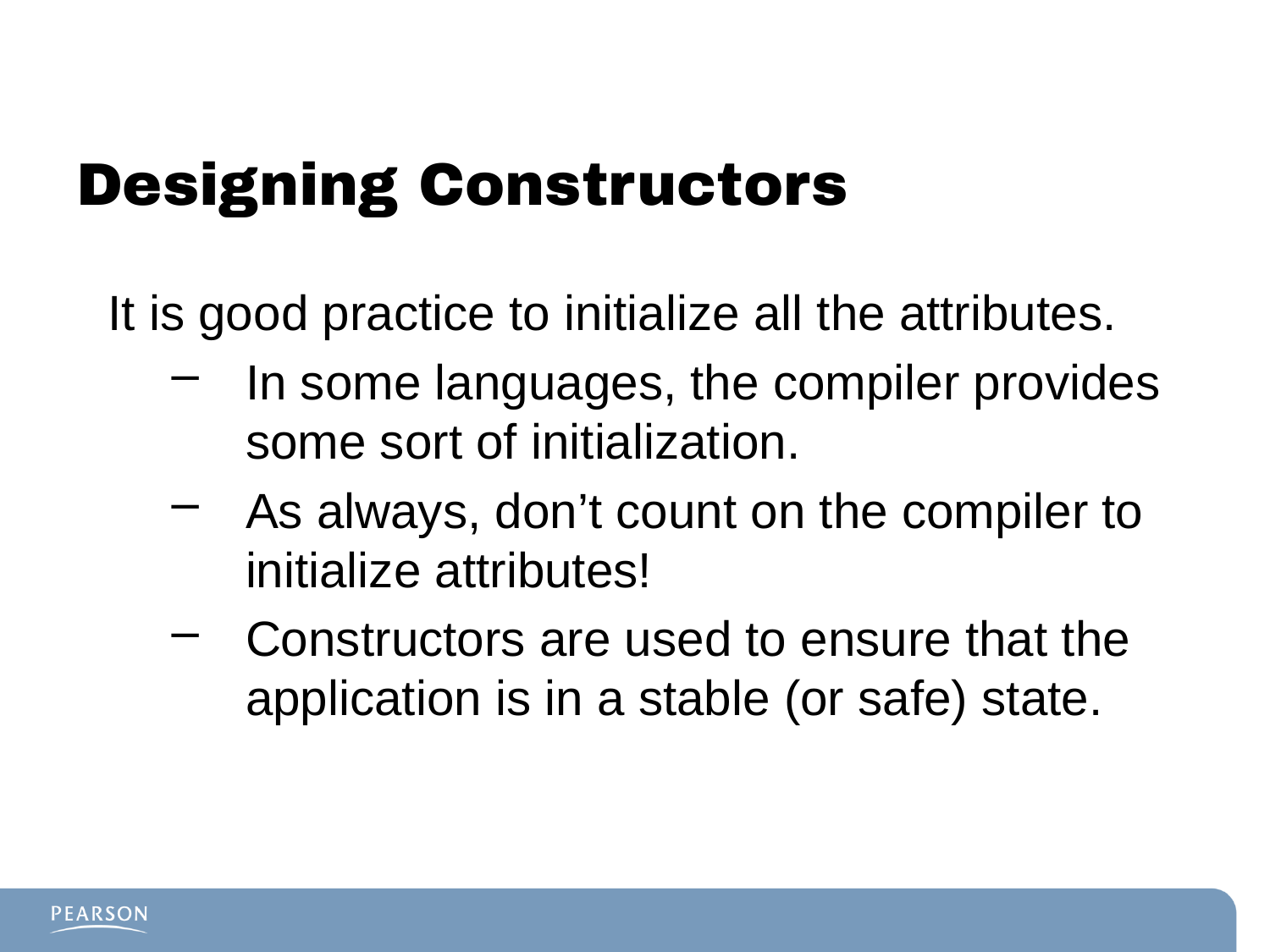

# Designing Constructors
It is good practice to initialize all the attributes.
In some languages, the compiler provides some sort of initialization.
As always, don’t count on the compiler to initialize attributes!
Constructors are used to ensure that the application is in a stable (or safe) state.